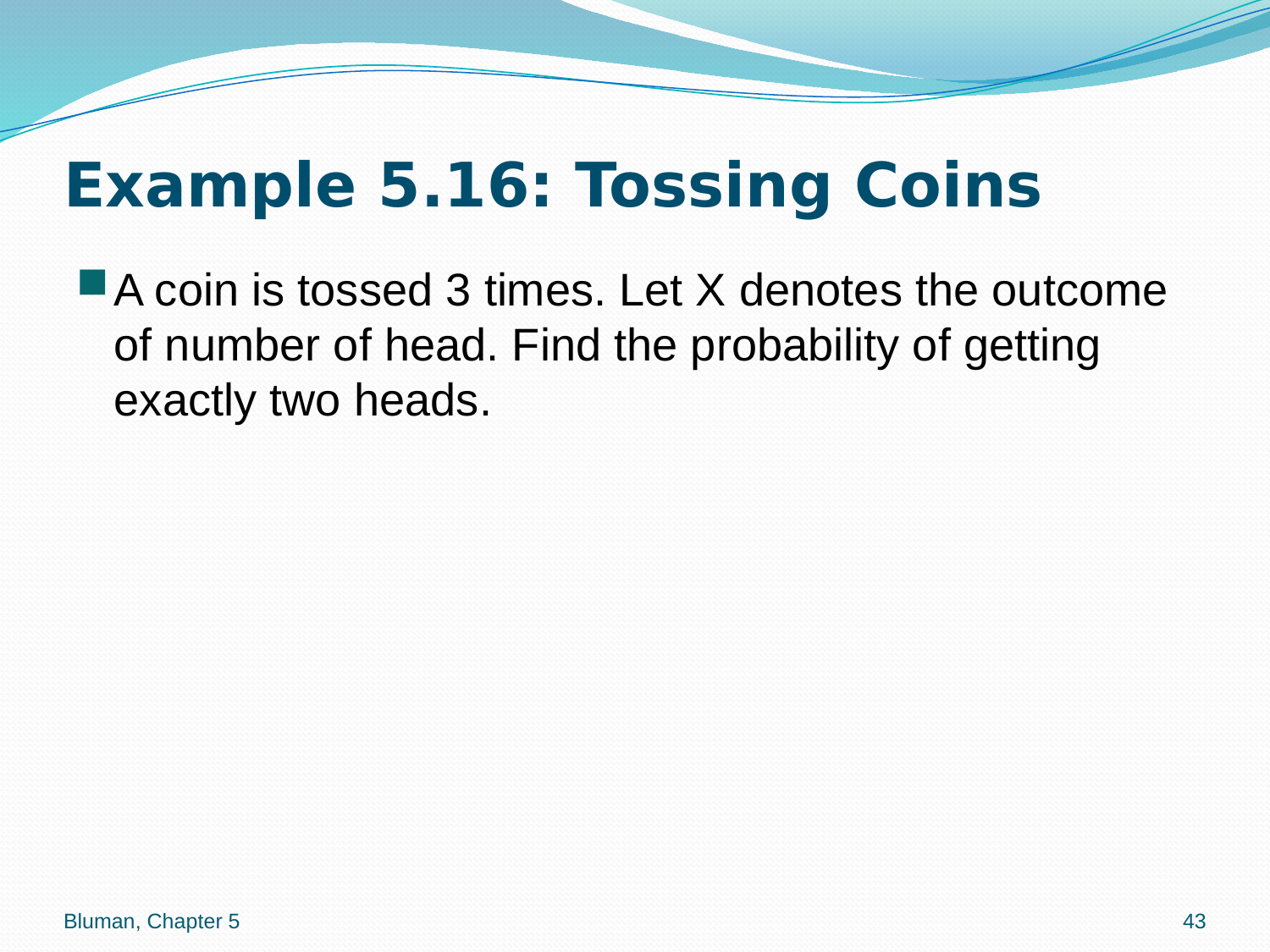

# Example 5.16: Tossing Coins
A coin is tossed 3 times. Let X denotes the outcome of number of head. Find the probability of getting exactly two heads.
Bluman, Chapter 5
43